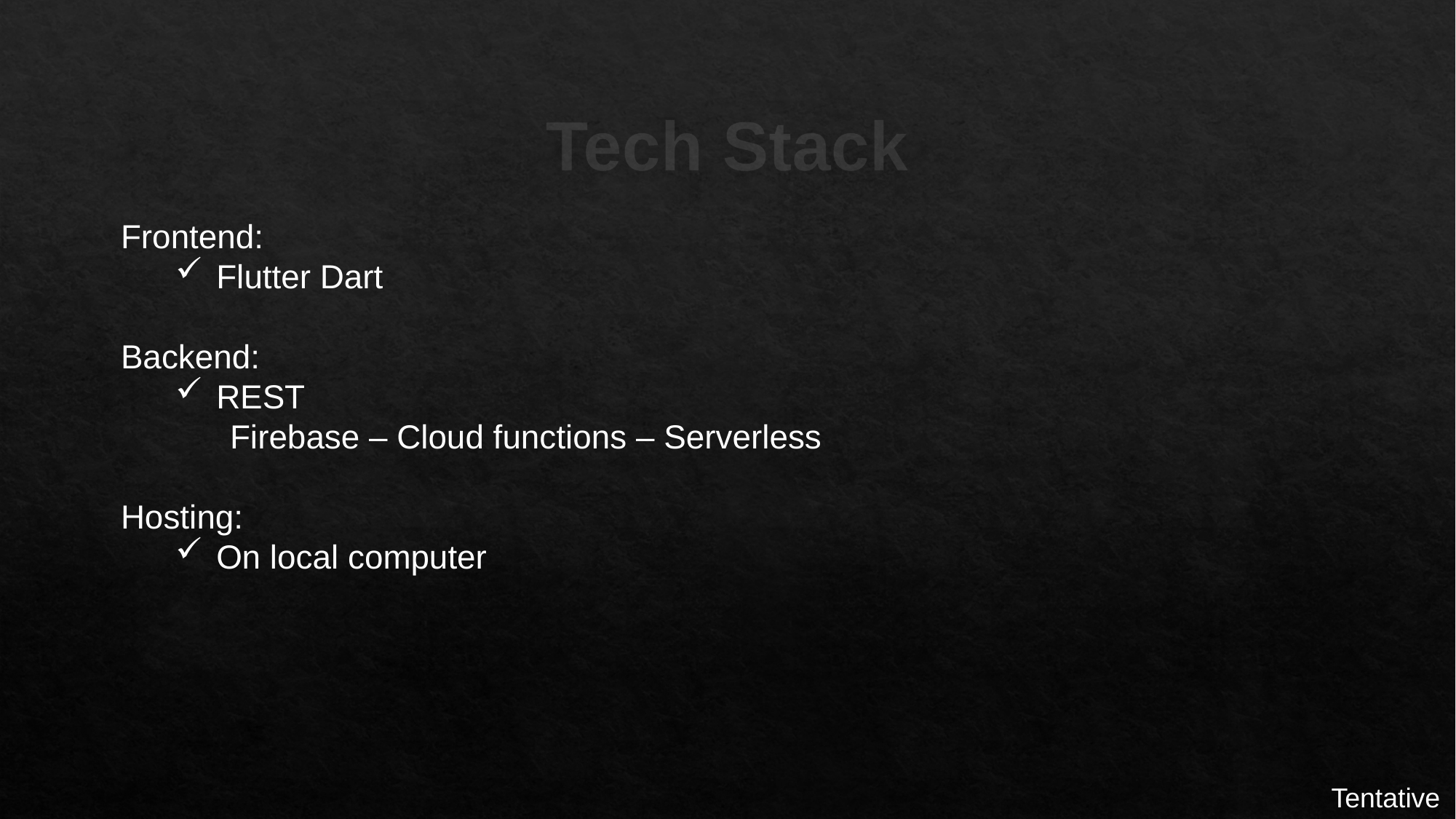

# Tech Stack
Frontend:
Flutter Dart

Backend:
REST
Firebase – Cloud functions – Serverless

Hosting:
On local computer

Tentative